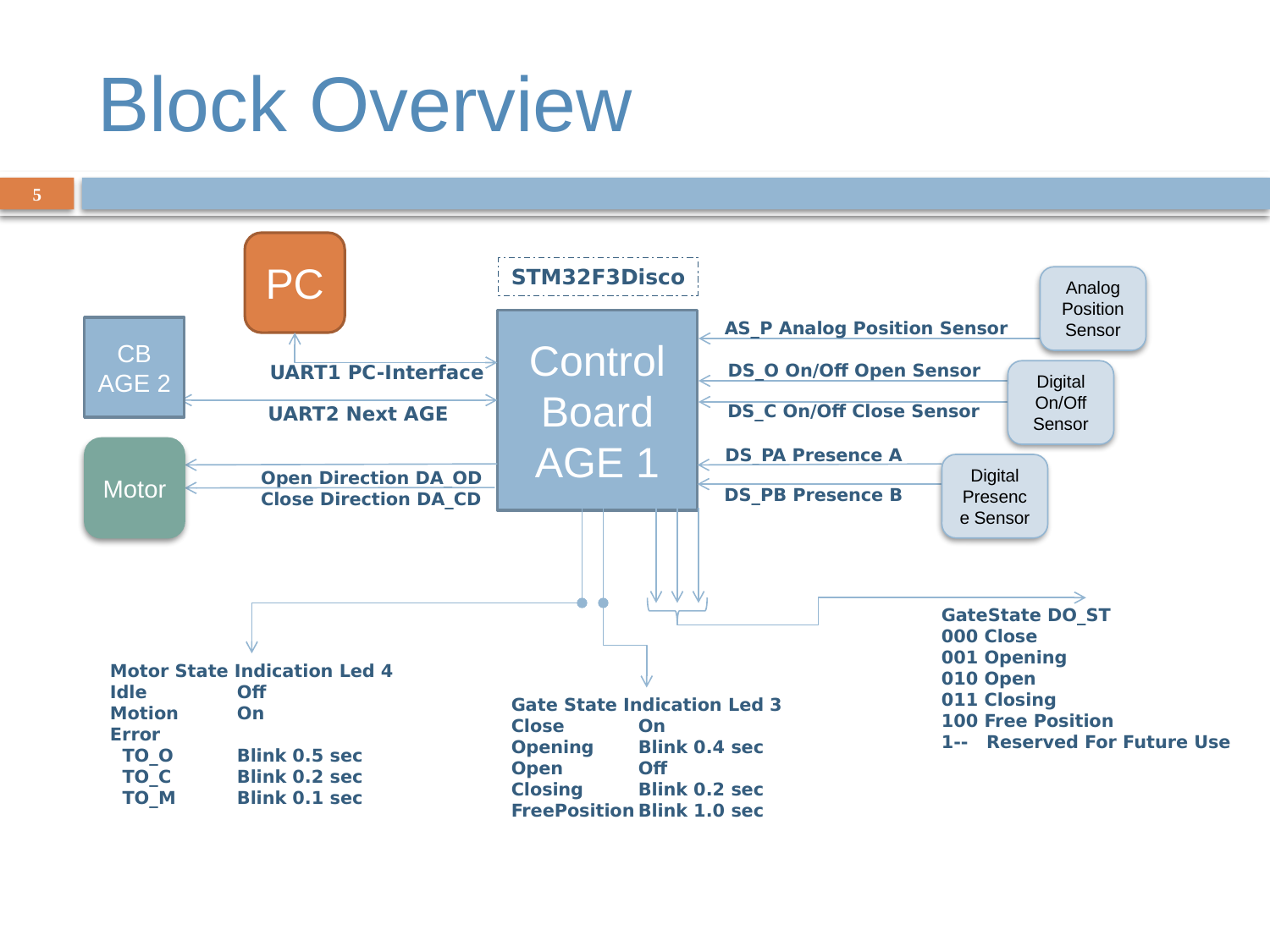

# Block Overview
5
PC
STM32F3Disco
Analog
Position
Sensor
Control
Board
AGE 1
AS_P Analog Position Sensor
CB AGE 2
DS_O On/Off Open Sensor
UART1 PC-Interface
Digital
On/Off
Sensor
DS_C On/Off Close Sensor
UART2 Next AGE
DS_PA Presence A
Motor
Digital
Presence Sensor
Open Direction DA_OD
Close Direction DA_CD
DS_PB Presence B

GateState DO_ST
000 Close
001 Opening
010 Open
011 Closing
100 Free Position
1--   Reserved For Future Use
Motor State Indication Led 4
Idle	Off
Motion	On
Error
  TO_O	Blink 0.5 sec
  TO_C  	Blink 0.2 sec
  TO_M	Blink 0.1 sec
Gate State Indication Led 3
Close	On
Opening	Blink 0.4 sec
Open	Off
Closing	Blink 0.2 sec
FreePosition	Blink 1.0 sec